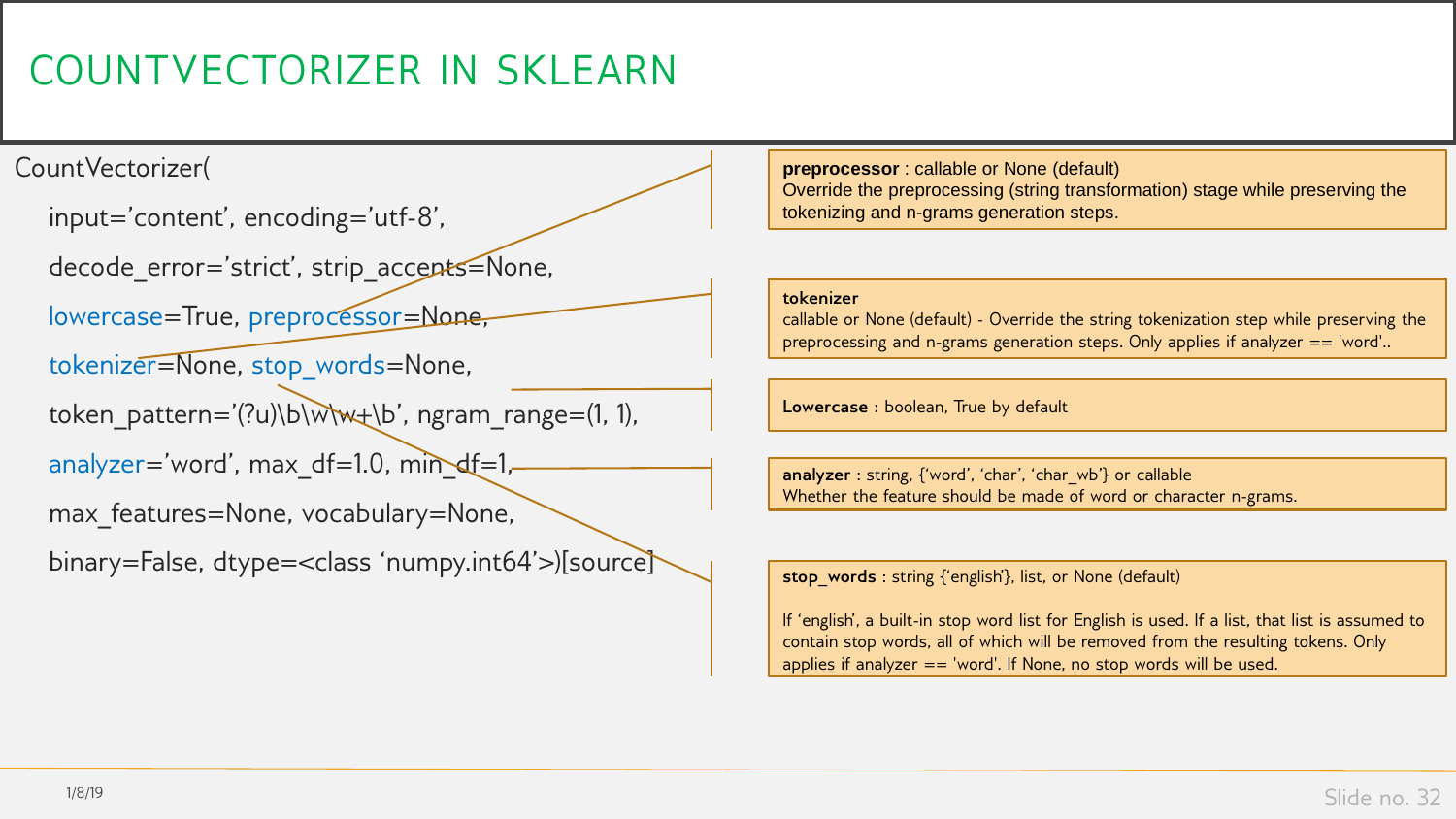

# CountVectorizer in sklearn
CountVectorizer(
    input=’content’, encoding=’utf-8’,
    decode_error=’strict’, strip_accents=None,
    lowercase=True, preprocessor=None,
    tokenizer=None, stop_words=None,
    token_pattern=’(?u)\b\w\w+\b’, ngram_range=(1, 1),
    analyzer=’word’, max_df=1.0, min_df=1,
    max_features=None, vocabulary=None,
    binary=False, dtype=<class ‘numpy.int64’>)[source]
preprocessor : callable or None (default)
Override the preprocessing (string transformation) stage while preserving the tokenizing and n-grams generation steps.
tokenizer
callable or None (default) - Override the string tokenization step while preserving the preprocessing and n-grams generation steps. Only applies if analyzer == 'word'..
Lowercase : boolean, True by default
analyzer : string, {‘word’, ‘char’, ‘char_wb’} or callable
Whether the feature should be made of word or character n-grams.
stop_words : string {‘english’}, list, or None (default)

If ‘english’, a built-in stop word list for English is used. If a list, that list is assumed to contain stop words, all of which will be removed from the resulting tokens. Only applies if analyzer == 'word'. If None, no stop words will be used.
1/8/19
Slide no. 32